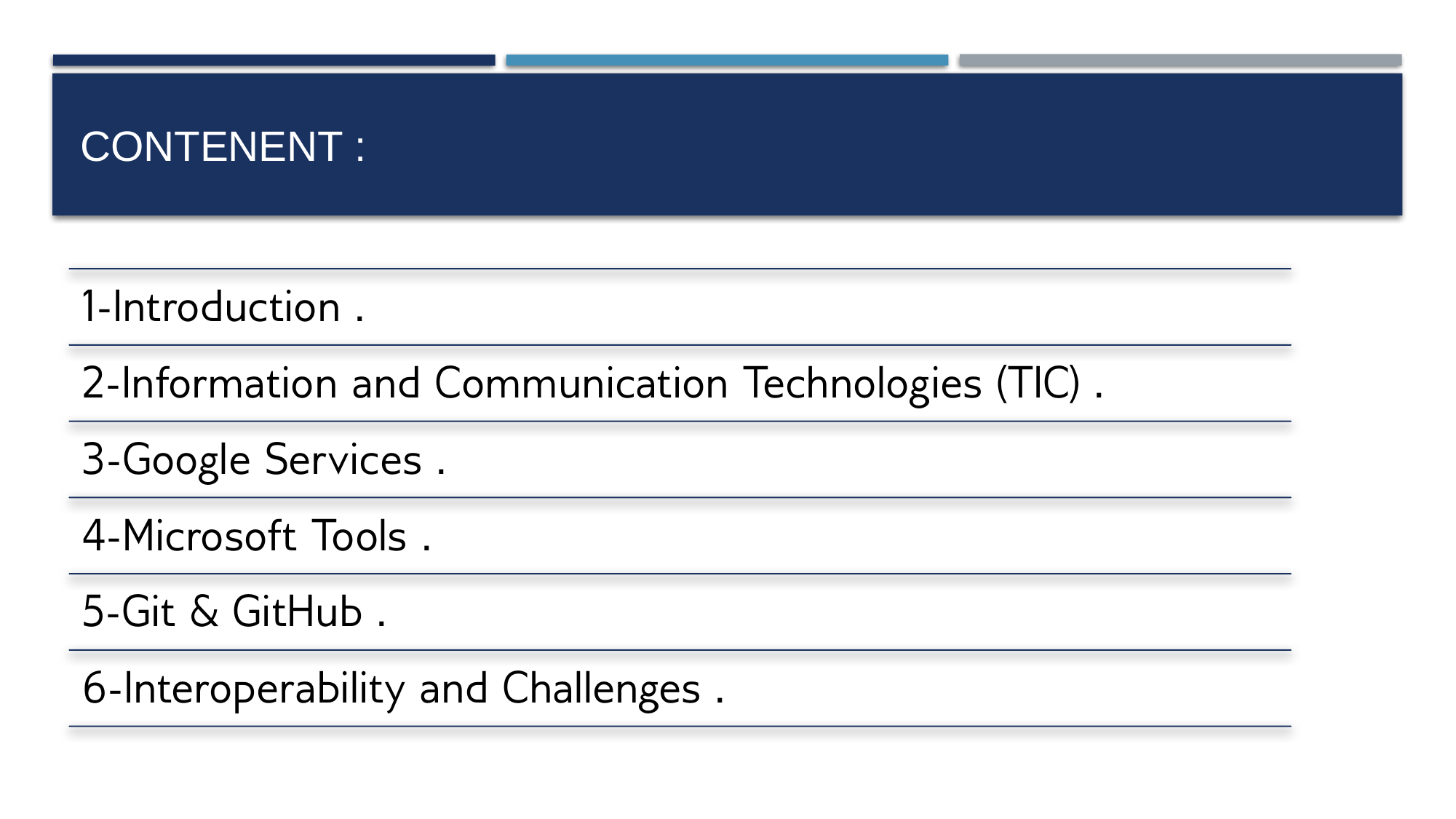

# Contenent :
1-Introduction .
2-Information and Communication Technologies (TIC) .
3-Google Services .
4-Microsoft Tools .
5-Git & GitHub .
6-Interoperability and Challenges .